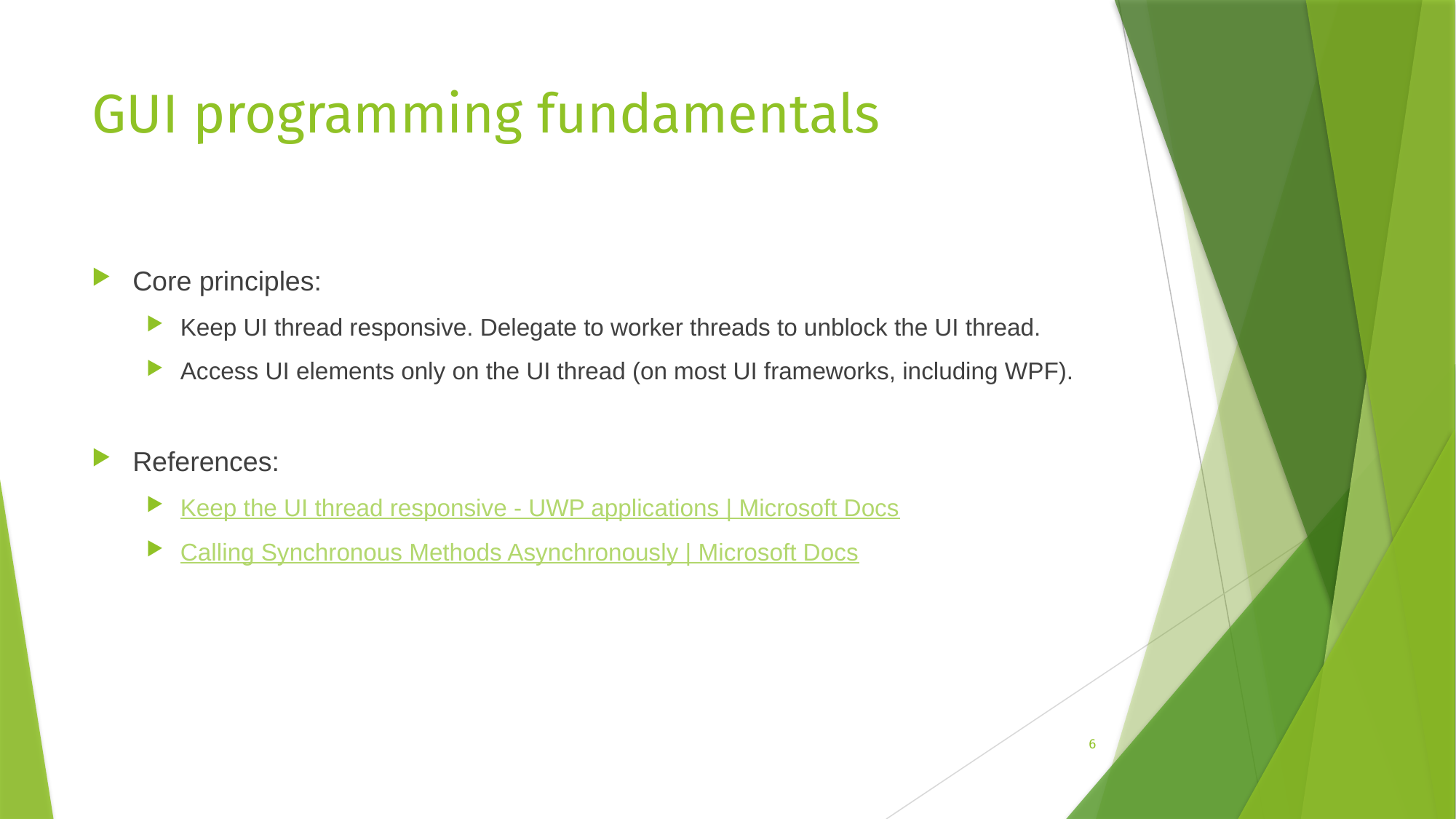

# GUI programming fundamentals
Core principles:
Keep UI thread responsive. Delegate to worker threads to unblock the UI thread.
Access UI elements only on the UI thread (on most UI frameworks, including WPF).

References:
Keep the UI thread responsive - UWP applications | Microsoft Docs
Calling Synchronous Methods Asynchronously | Microsoft Docs
6